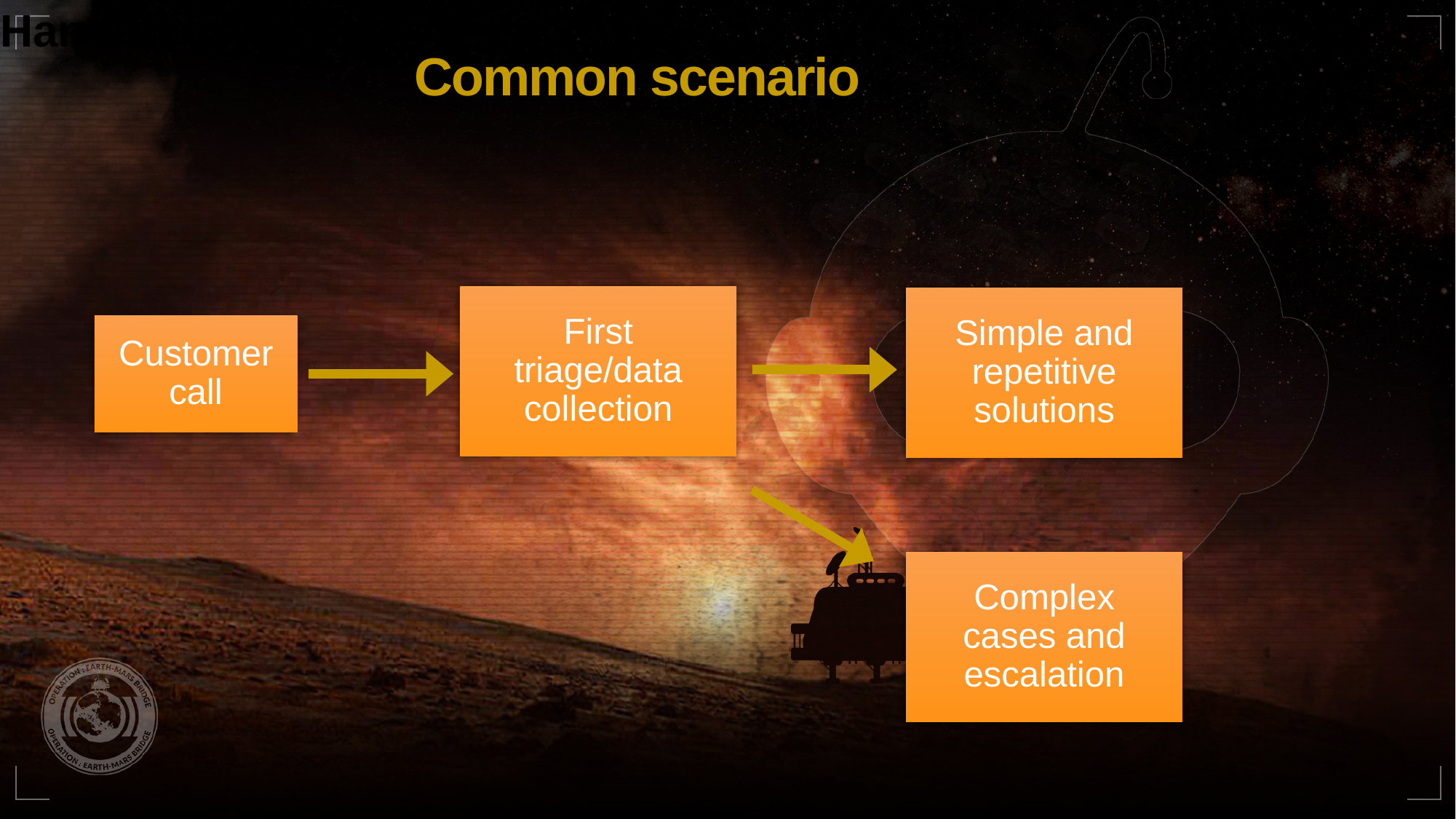

Handoff to Human
Common scenario
First triage/data collection
Simple and repetitive solutions
Customer call
Complex cases and escalation